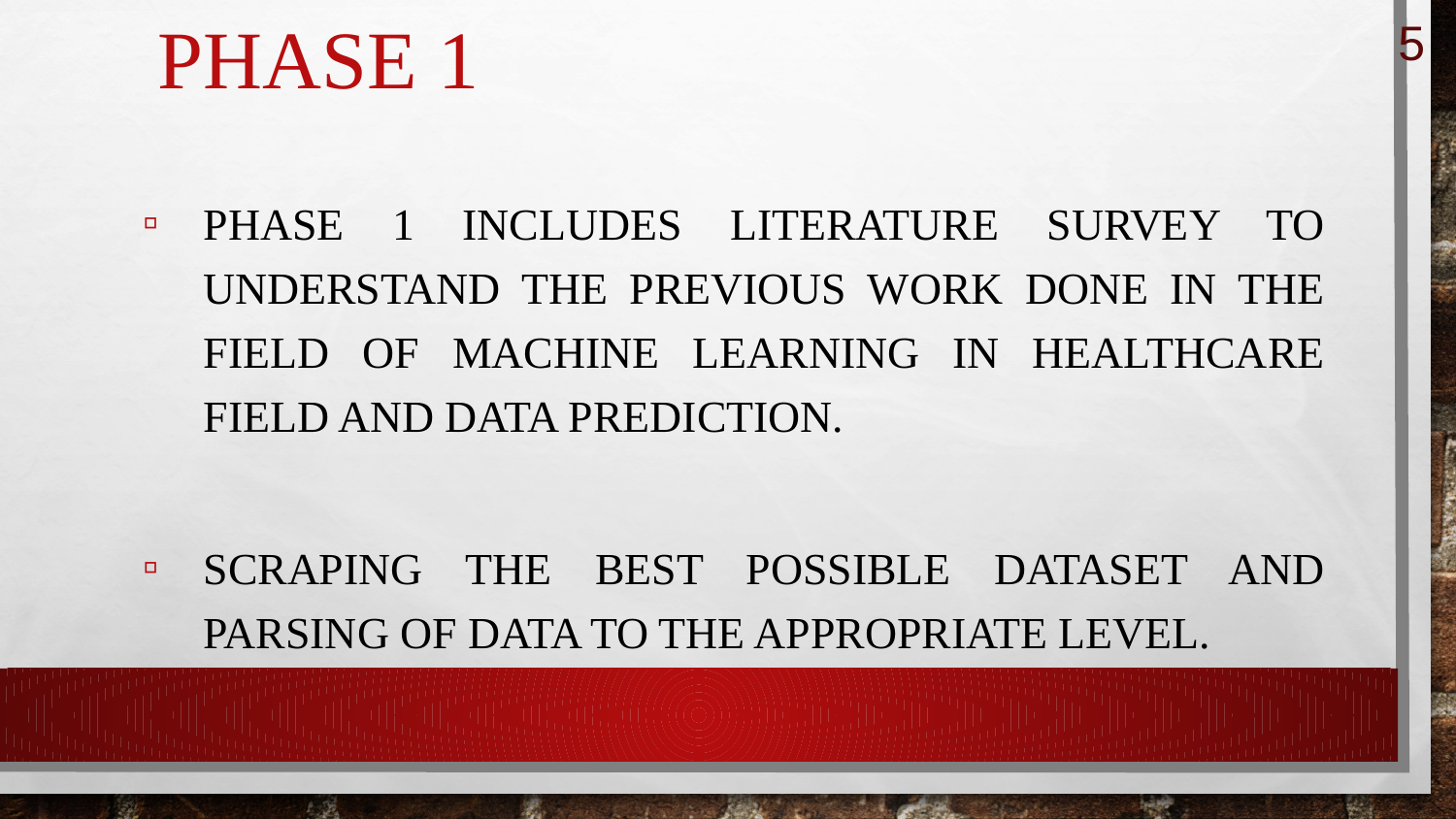

# PHASE 1
5
Phase 1 includes literature survey to understand the previous work done in the field of machine learning in healthcare field and data prediction.

Scraping the best possible dataset and parsing of data to the Appropriate level.